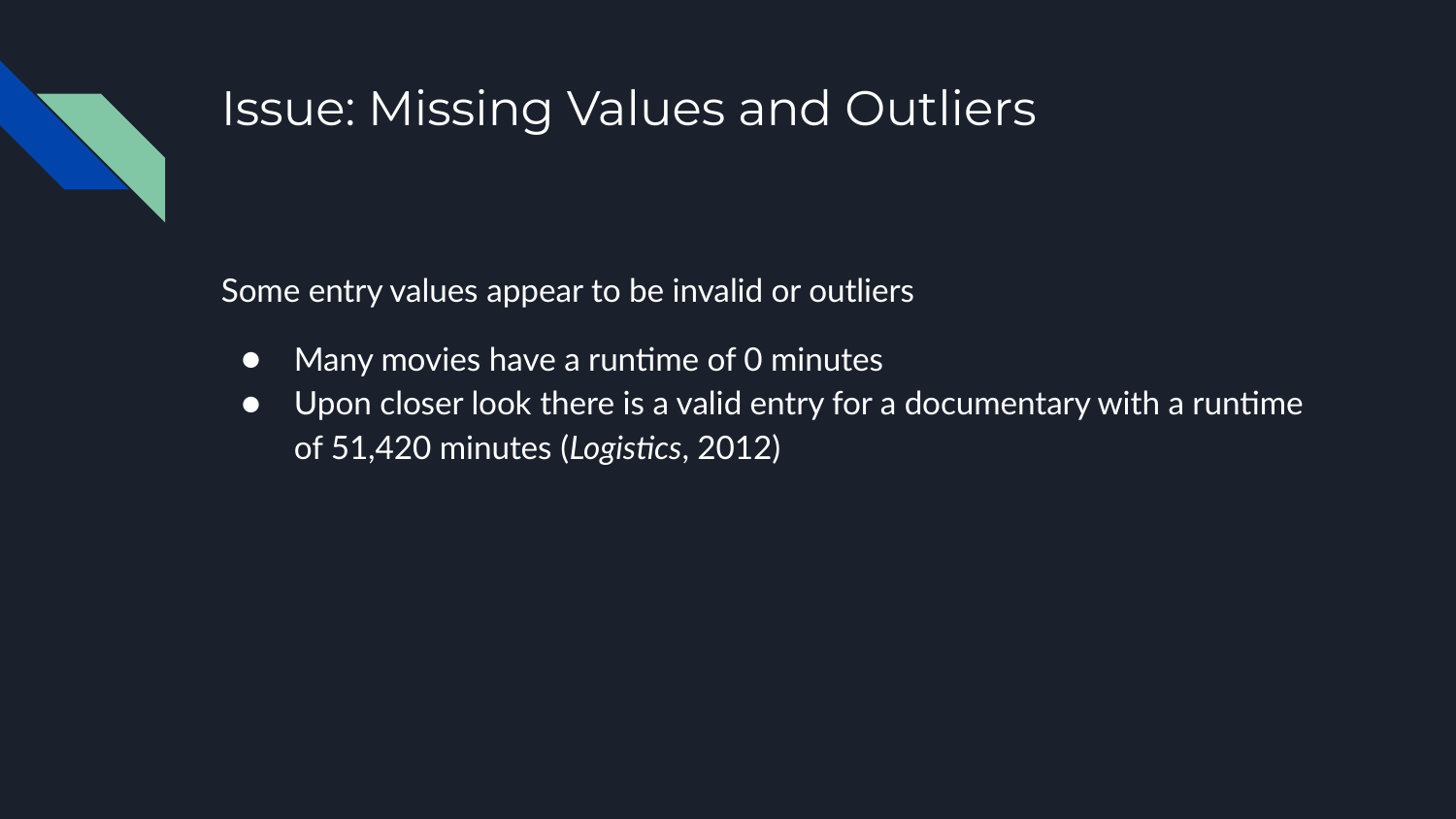

# Issue: Missing Values and Outliers
Some entry values appear to be invalid or outliers
Many movies have a runtime of 0 minutes
Upon closer look there is a valid entry for a documentary with a runtime of 51,420 minutes (Logistics, 2012)